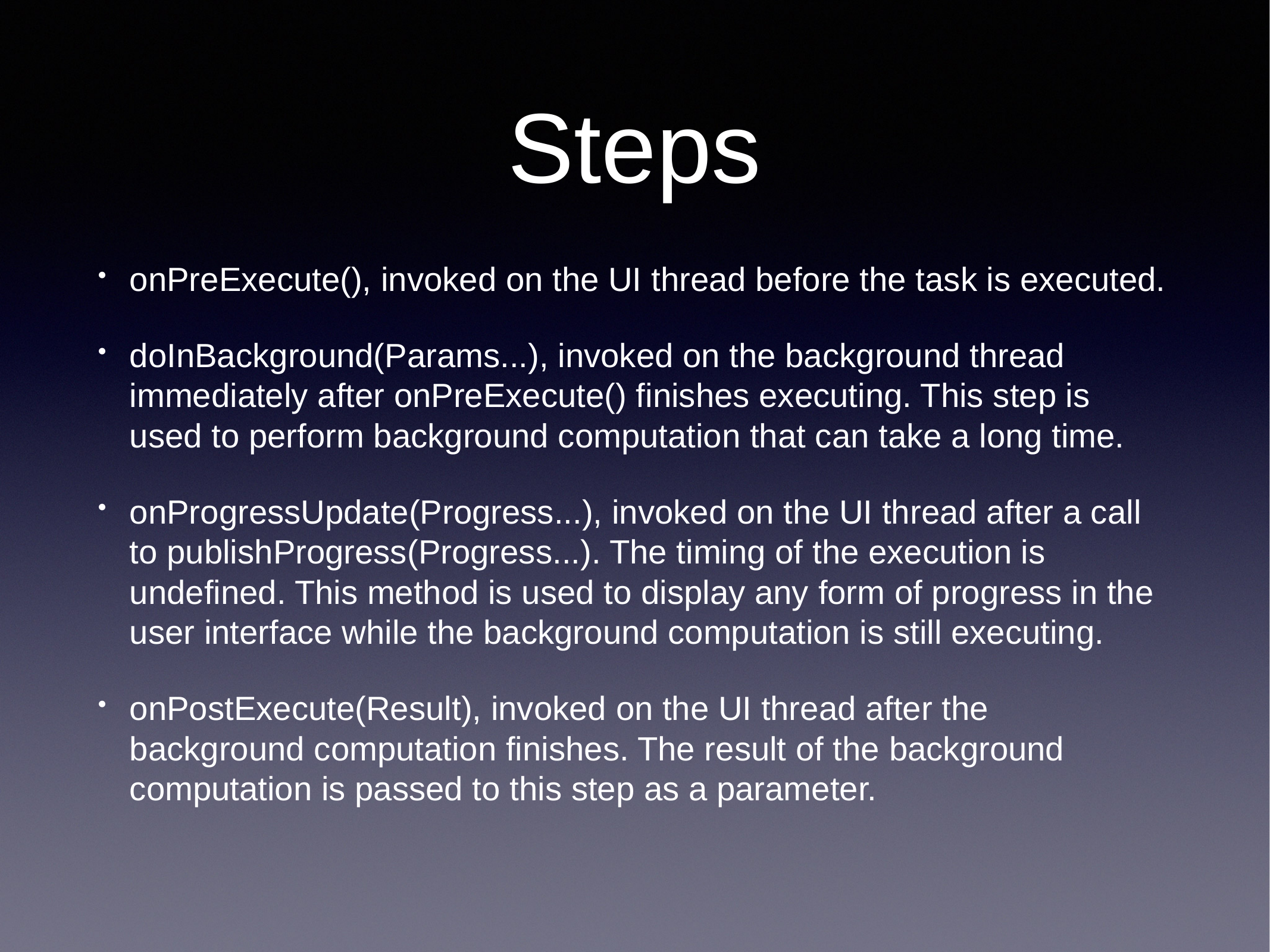

# Steps
onPreExecute(), invoked on the UI thread before the task is executed.
doInBackground(Params...), invoked on the background thread immediately after onPreExecute() finishes executing. This step is used to perform background computation that can take a long time.
onProgressUpdate(Progress...), invoked on the UI thread after a call to publishProgress(Progress...). The timing of the execution is undefined. This method is used to display any form of progress in the user interface while the background computation is still executing.
onPostExecute(Result), invoked on the UI thread after the background computation finishes. The result of the background computation is passed to this step as a parameter.